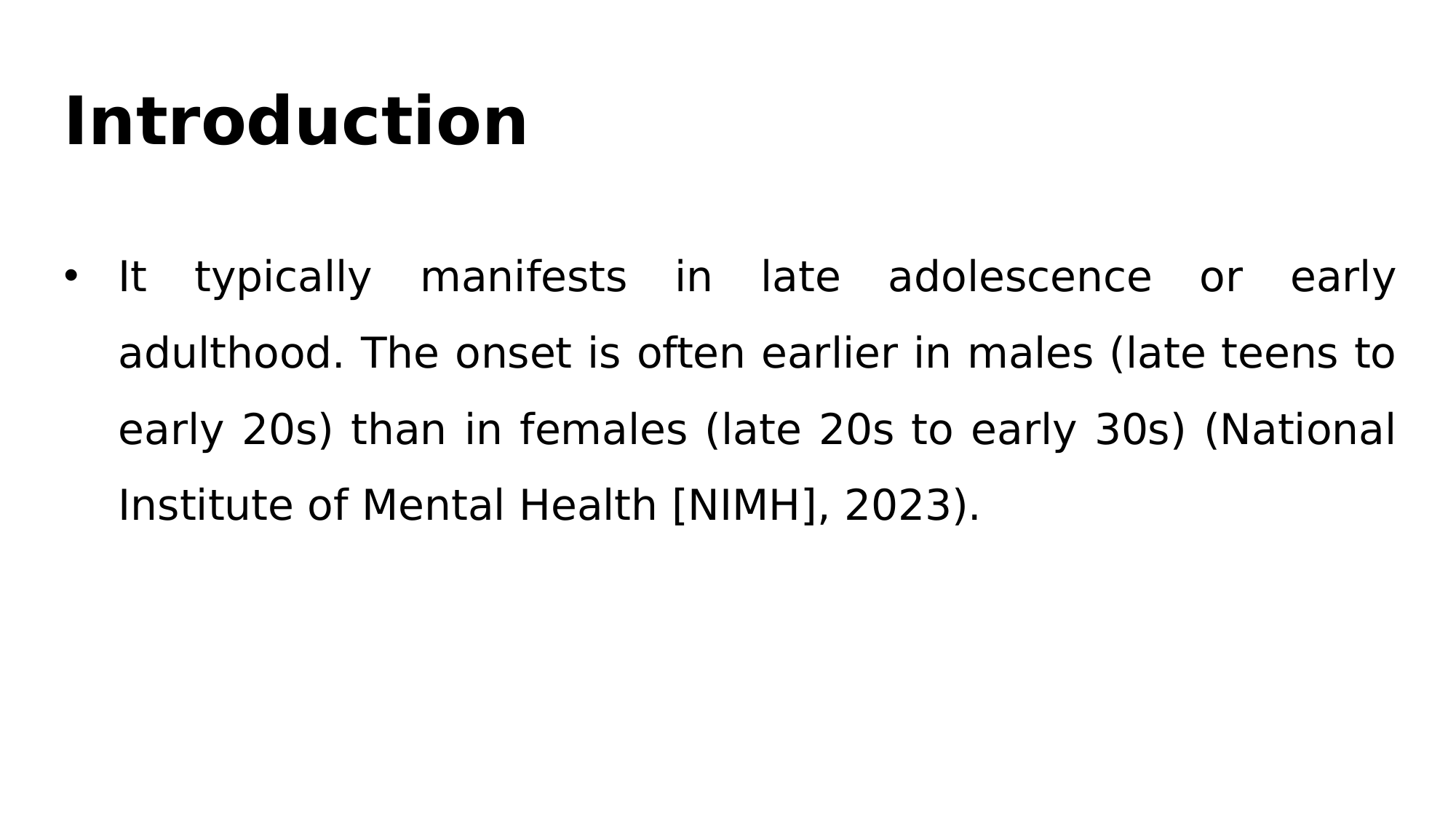

# Introduction
It typically manifests in late adolescence or early adulthood. The onset is often earlier in males (late teens to early 20s) than in females (late 20s to early 30s) (National Institute of Mental Health [NIMH], 2023).